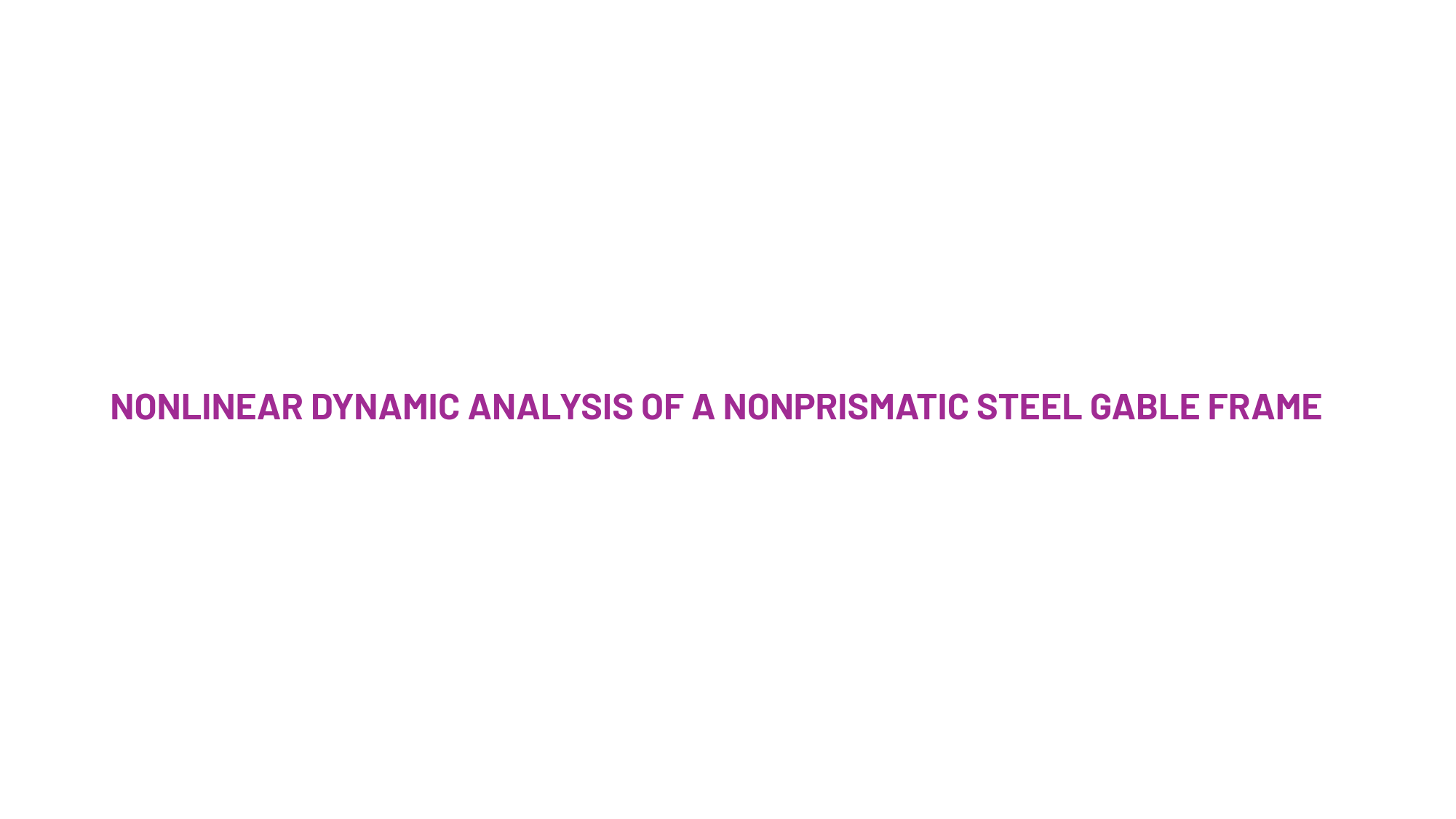

NONLINEAR DYNAMIC ANALYSIS OF A NONPRISMATIC STEEL GABLE FRAME